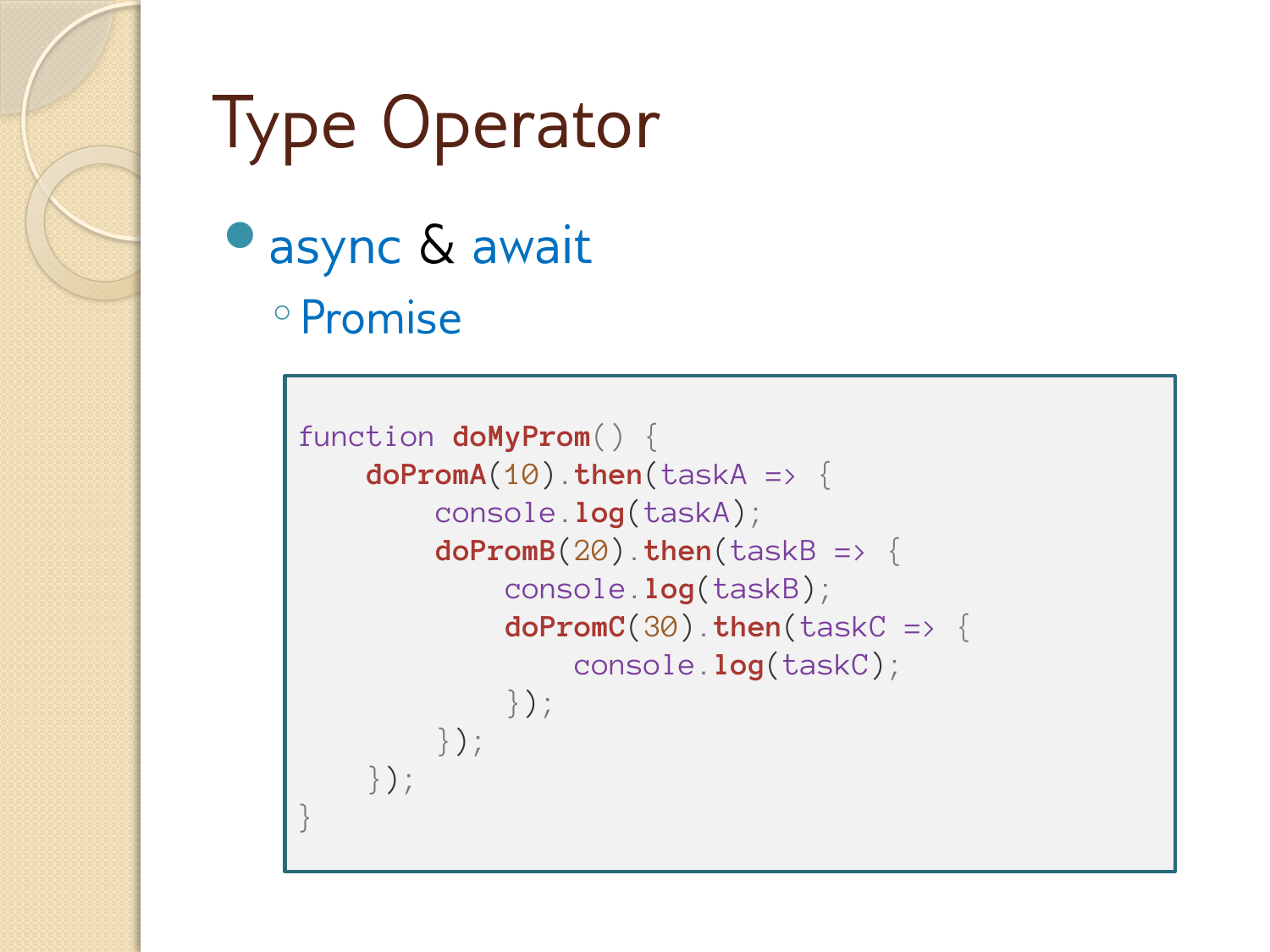

# Type Operator
async & await
Promise

function doMyProm() {
    doPromA(10).then(taskA => {
        console.log(taskA);
        doPromB(20).then(taskB => {
            console.log(taskB);
            doPromC(30).then(taskC => {
                console.log(taskC);
            });
        });
    });
}